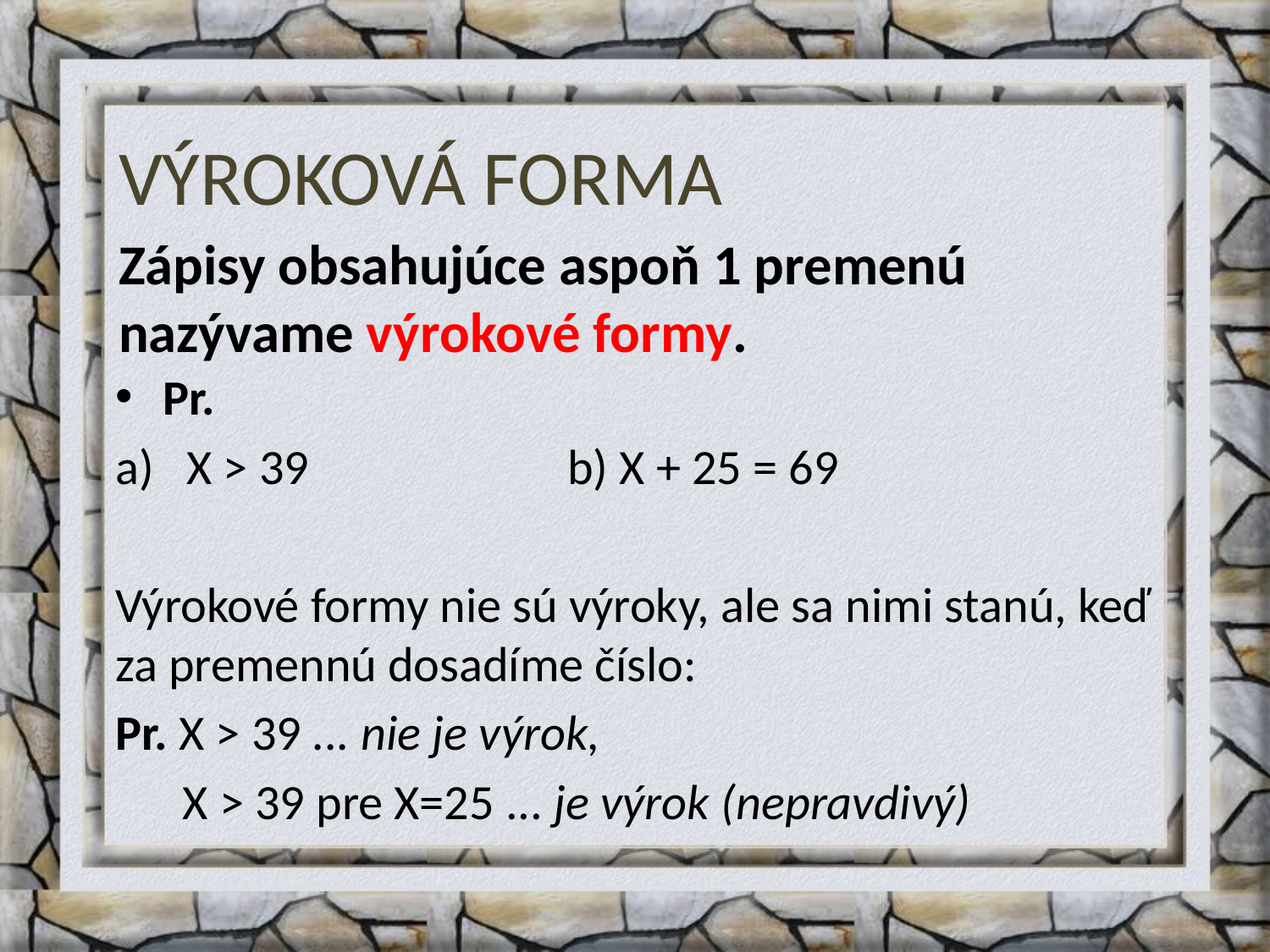

# VÝROKOVÁ FORMA
Zápisy obsahujúce aspoň 1 premenú nazývame výrokové formy.

Pr.
X > 39			b) X + 25 = 69

Výrokové formy nie sú výroky, ale sa nimi stanú, keď za premennú dosadíme číslo:
Pr. X > 39 ... nie je výrok,
      X > 39 pre X=25 ... je výrok (nepravdivý)